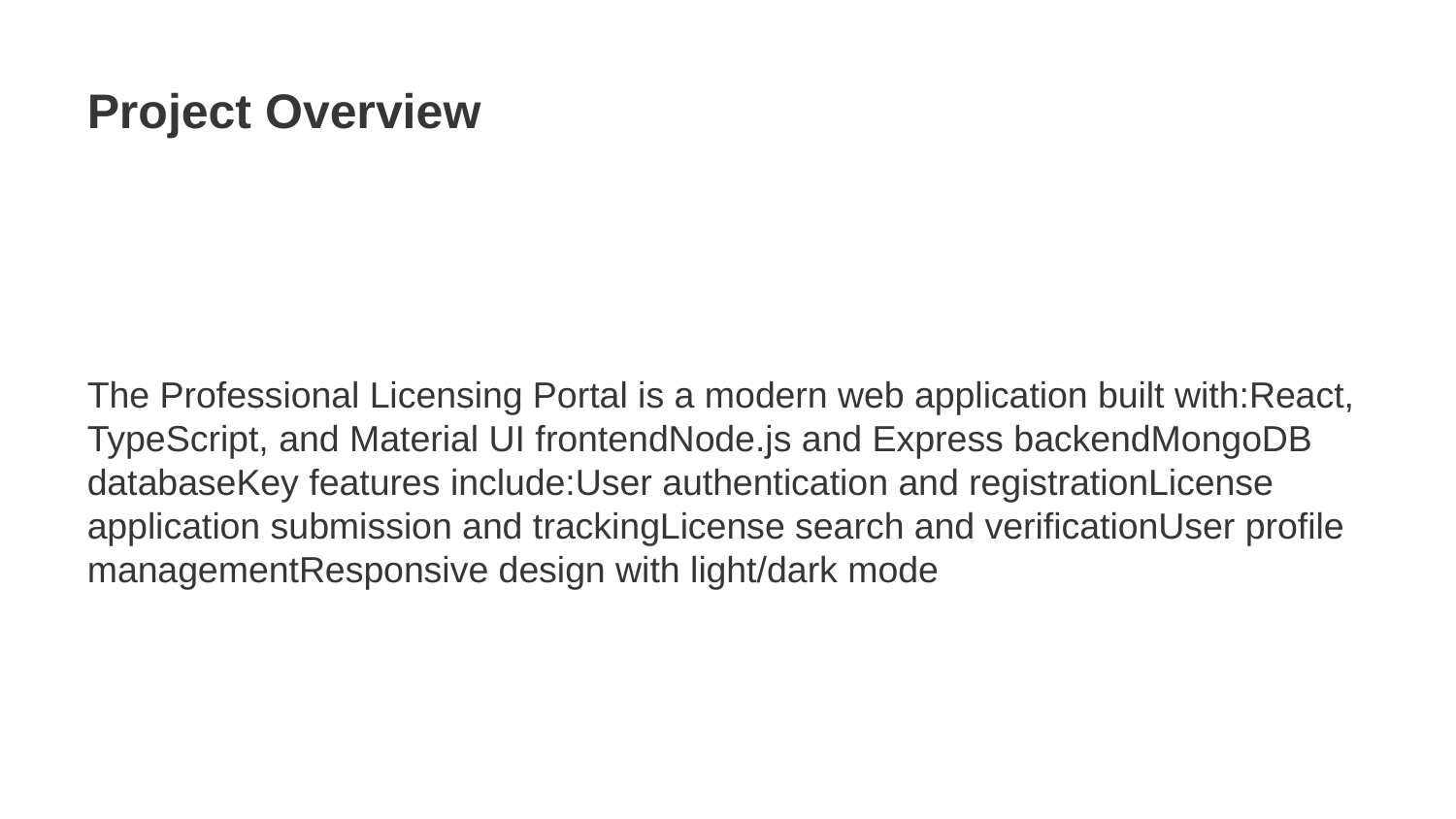

Project Overview
The Professional Licensing Portal is a modern web application built with:React, TypeScript, and Material UI frontendNode.js and Express backendMongoDB databaseKey features include:User authentication and registrationLicense application submission and trackingLicense search and verificationUser profile managementResponsive design with light/dark mode